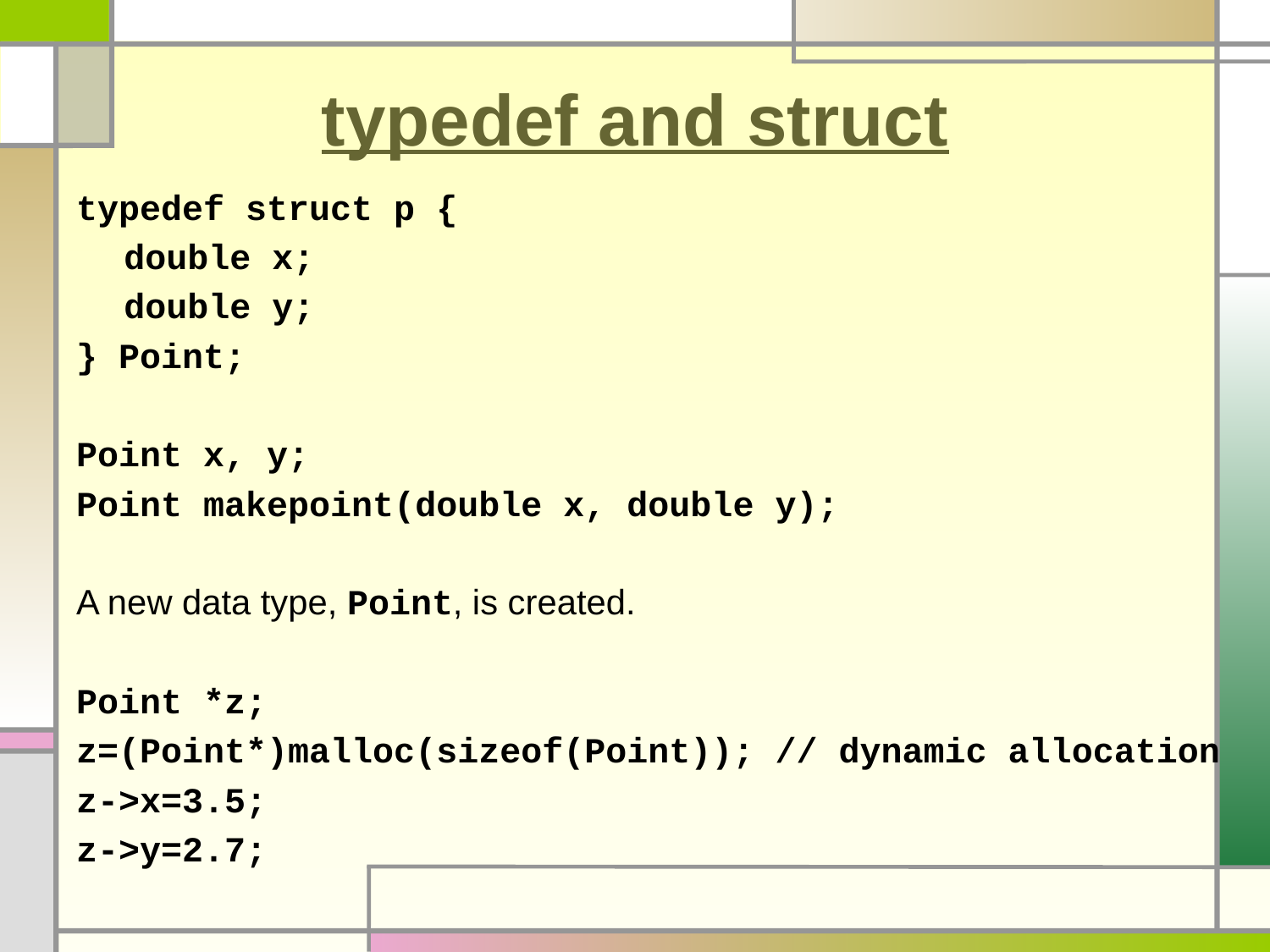

# typedef and struct
typedef struct p {
	double x;
	double y;
} Point;

Point x, y;
Point makepoint(double x, double y);

A new data type, Point, is created.

Point *z;
z=(Point*)malloc(sizeof(Point)); // dynamic allocation
z->x=3.5;
z->y=2.7;